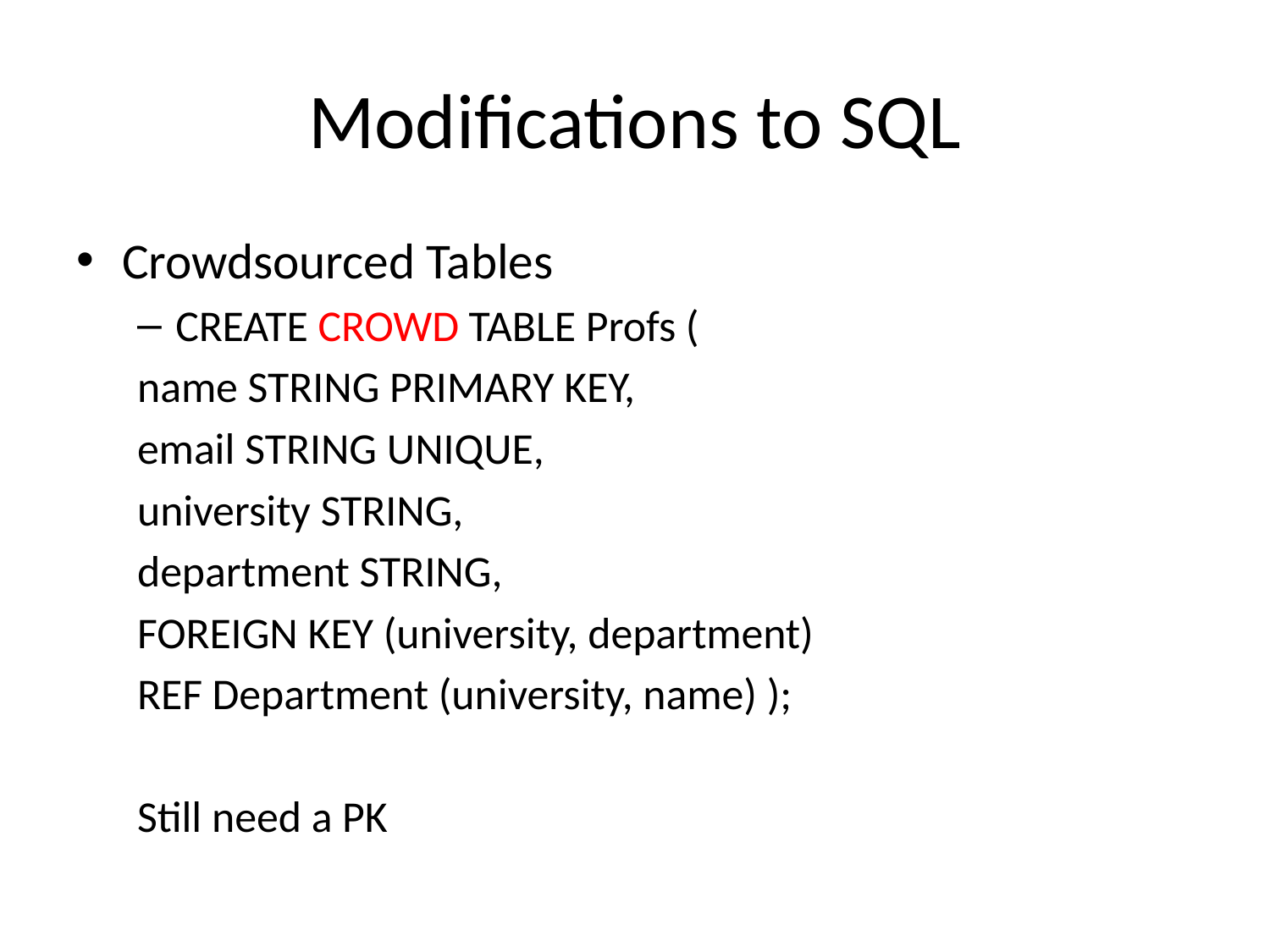

# Modifications to SQL
Crowdsourced Tables
CREATE CROWD TABLE Profs (
	name STRING PRIMARY KEY,
	email STRING UNIQUE,
	university STRING,
	department STRING,
	FOREIGN KEY (university, department)
	REF Department (university, name) );

Still need a PK